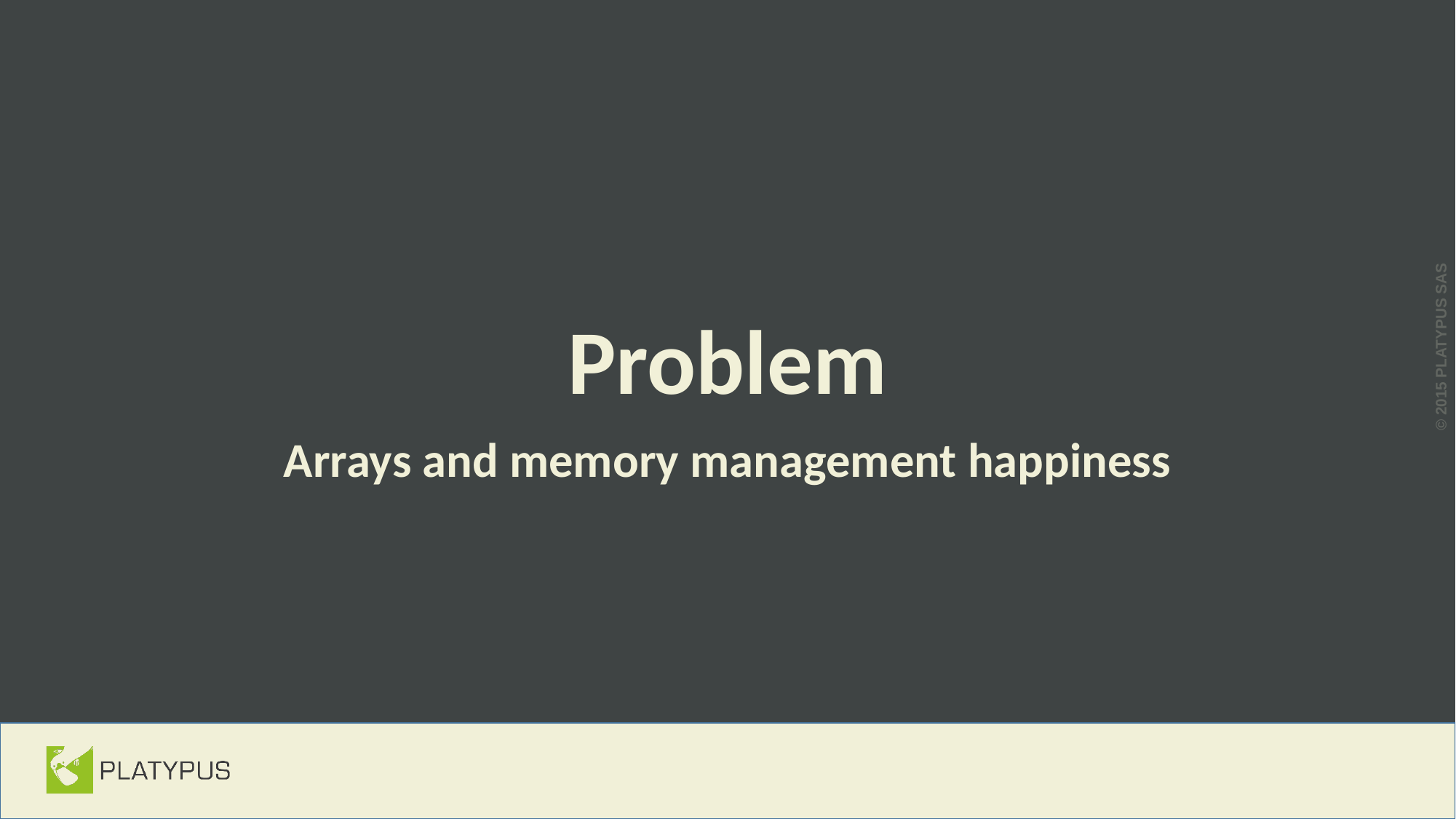

# Problem
Arrays and memory management happiness